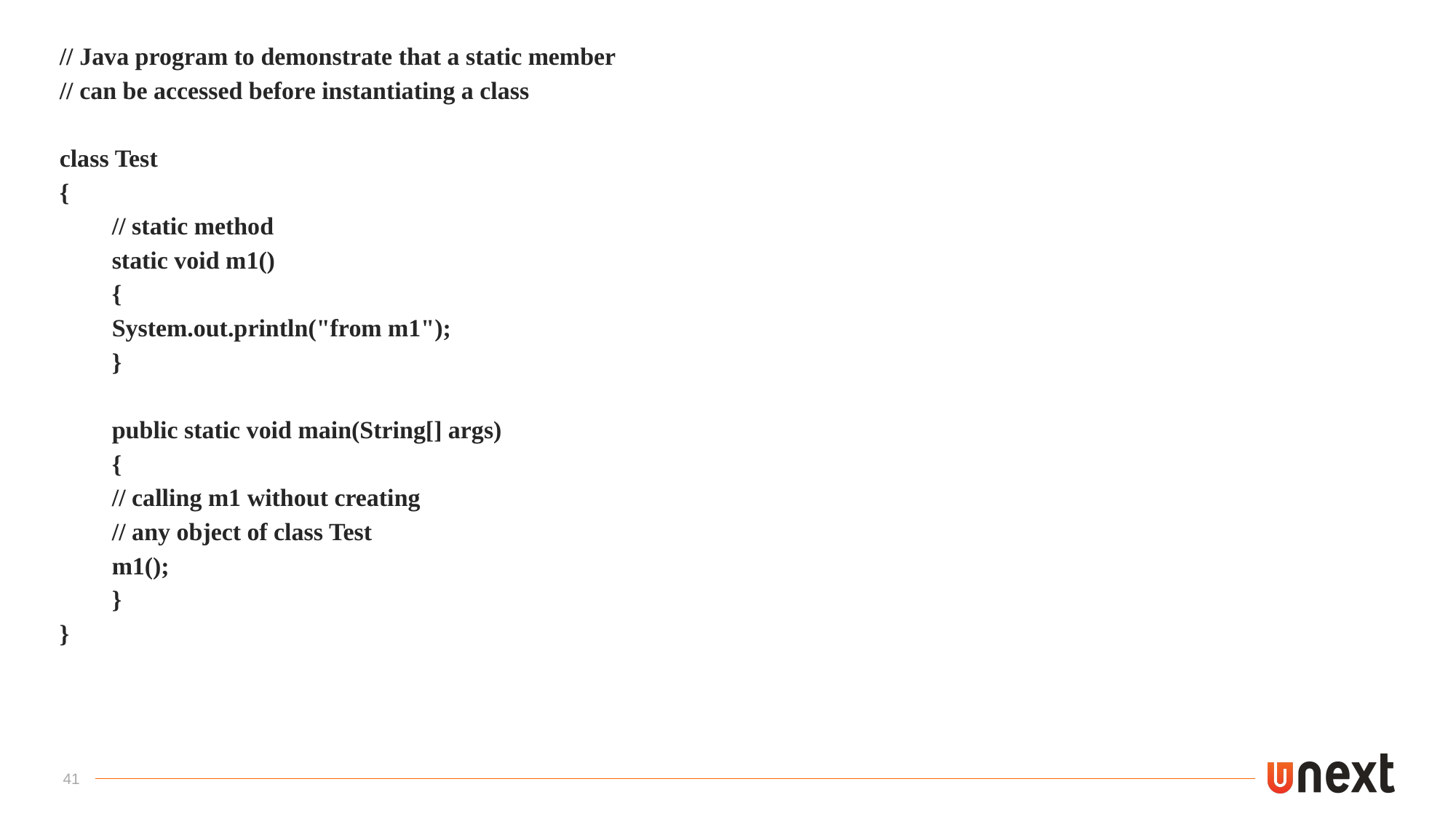

// Java program to demonstrate that a static member
// can be accessed before instantiating a class

class Test
{
	// static method
	static void m1()
	{
		System.out.println("from m1");
	}

	public static void main(String[] args)
	{
		// calling m1 without creating
		// any object of class Test
		m1();
	}
}

41